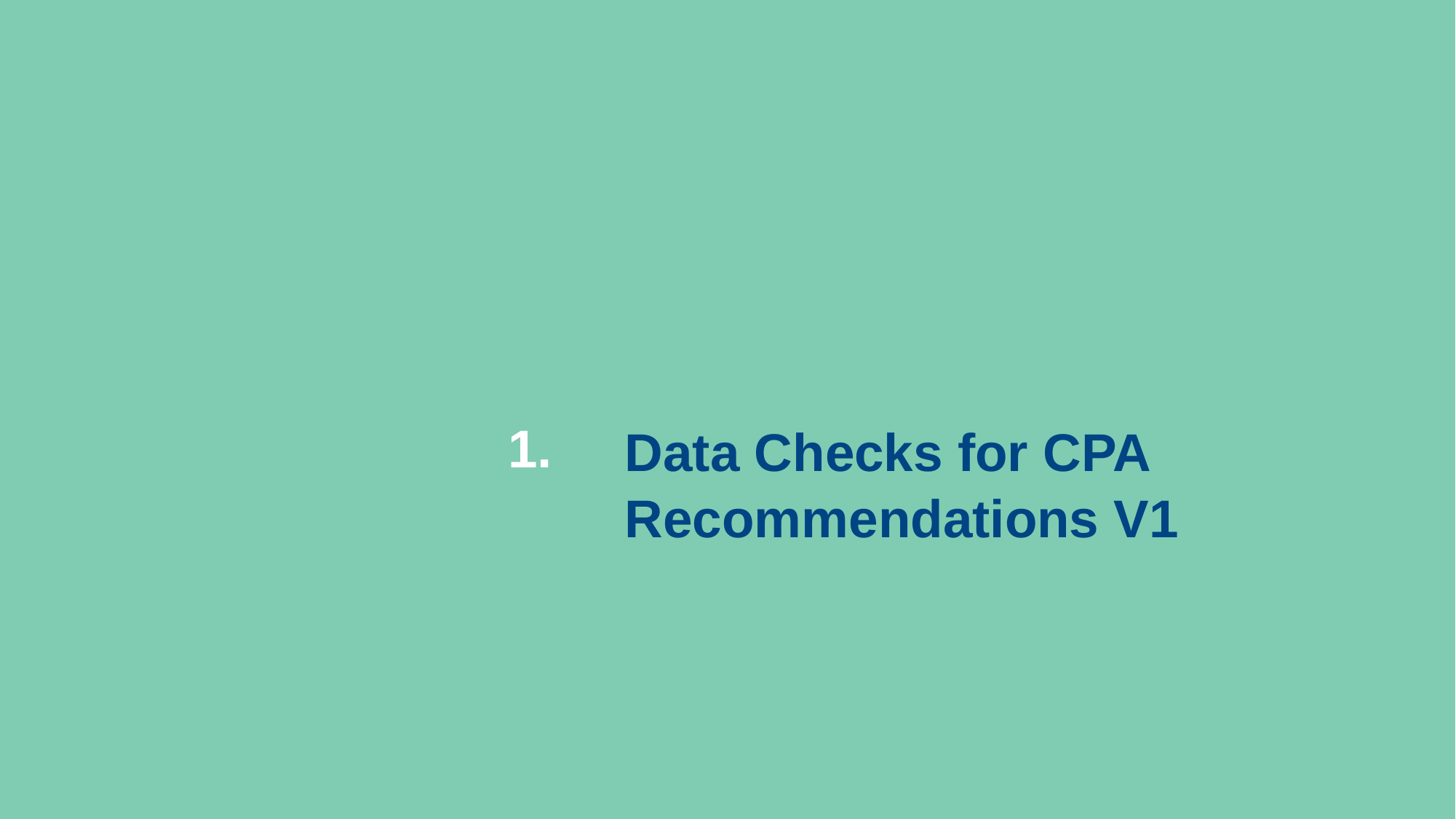

1.
Data Checks for CPA Recommendations V1